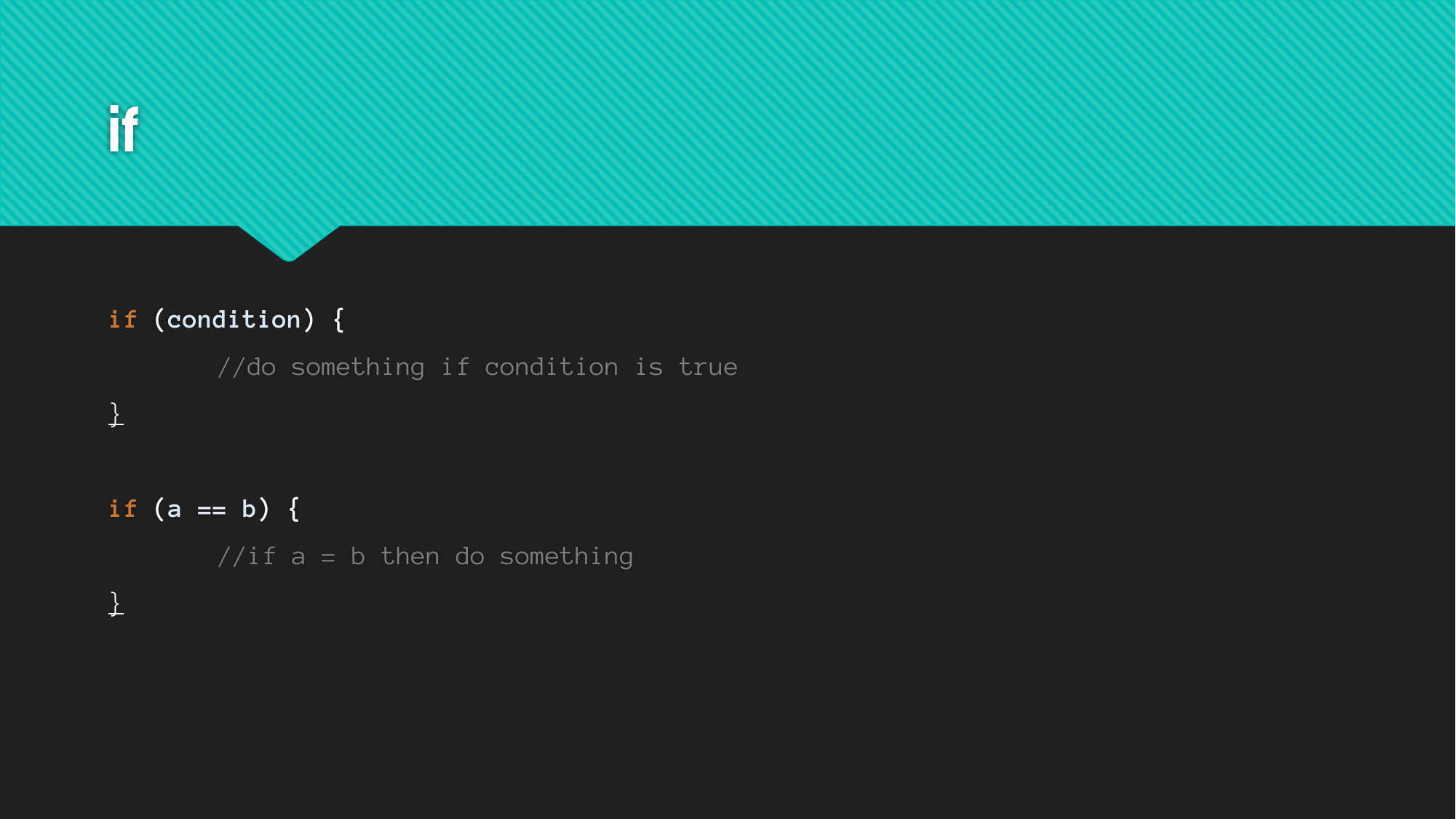

# if
if (condition) {
	//do something if condition is true
}

if (a == b) {
	//if a = b then do something
}